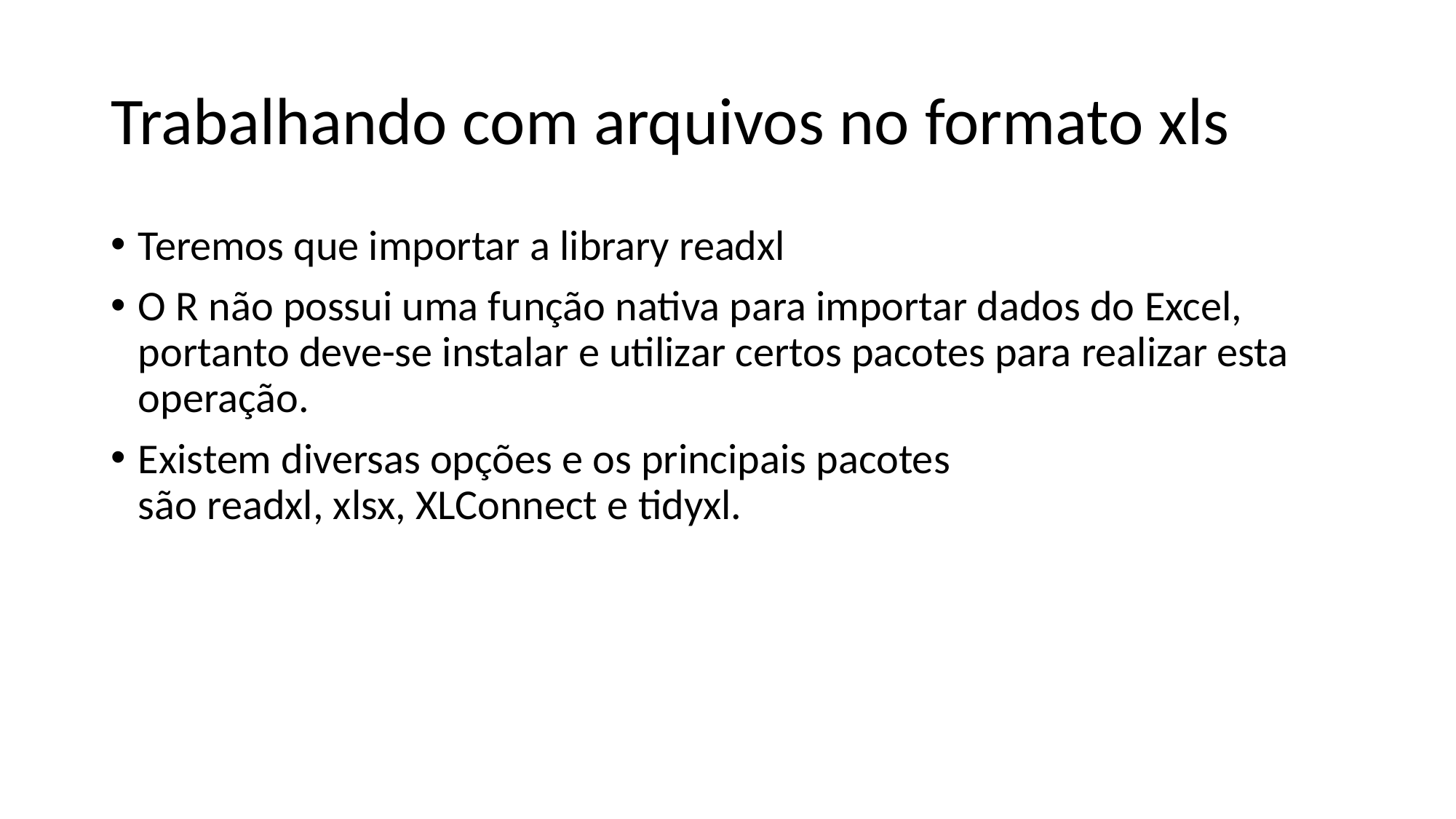

# Trabalhando com arquivos no formato xls
Teremos que importar a library readxl
O R não possui uma função nativa para importar dados do Excel, portanto deve-se instalar e utilizar certos pacotes para realizar esta operação.
Existem diversas opções e os principais pacotes são readxl, xlsx, XLConnect e tidyxl.